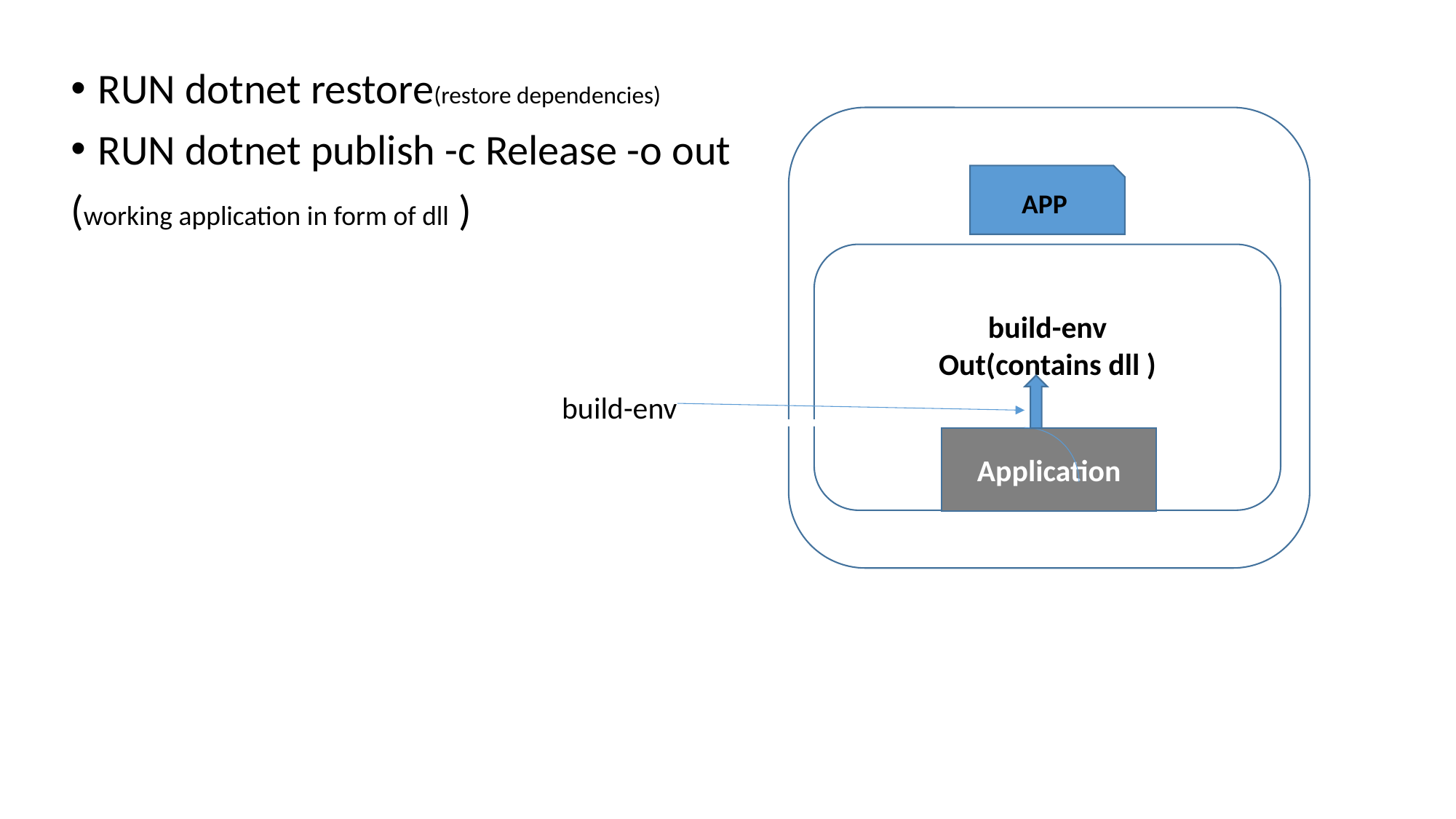

RUN dotnet restore(restore dependencies)
RUN dotnet publish -c Release -o out
(working application in form of dll )

APP
build-env
Out(contains dll )

                      build-env

Application